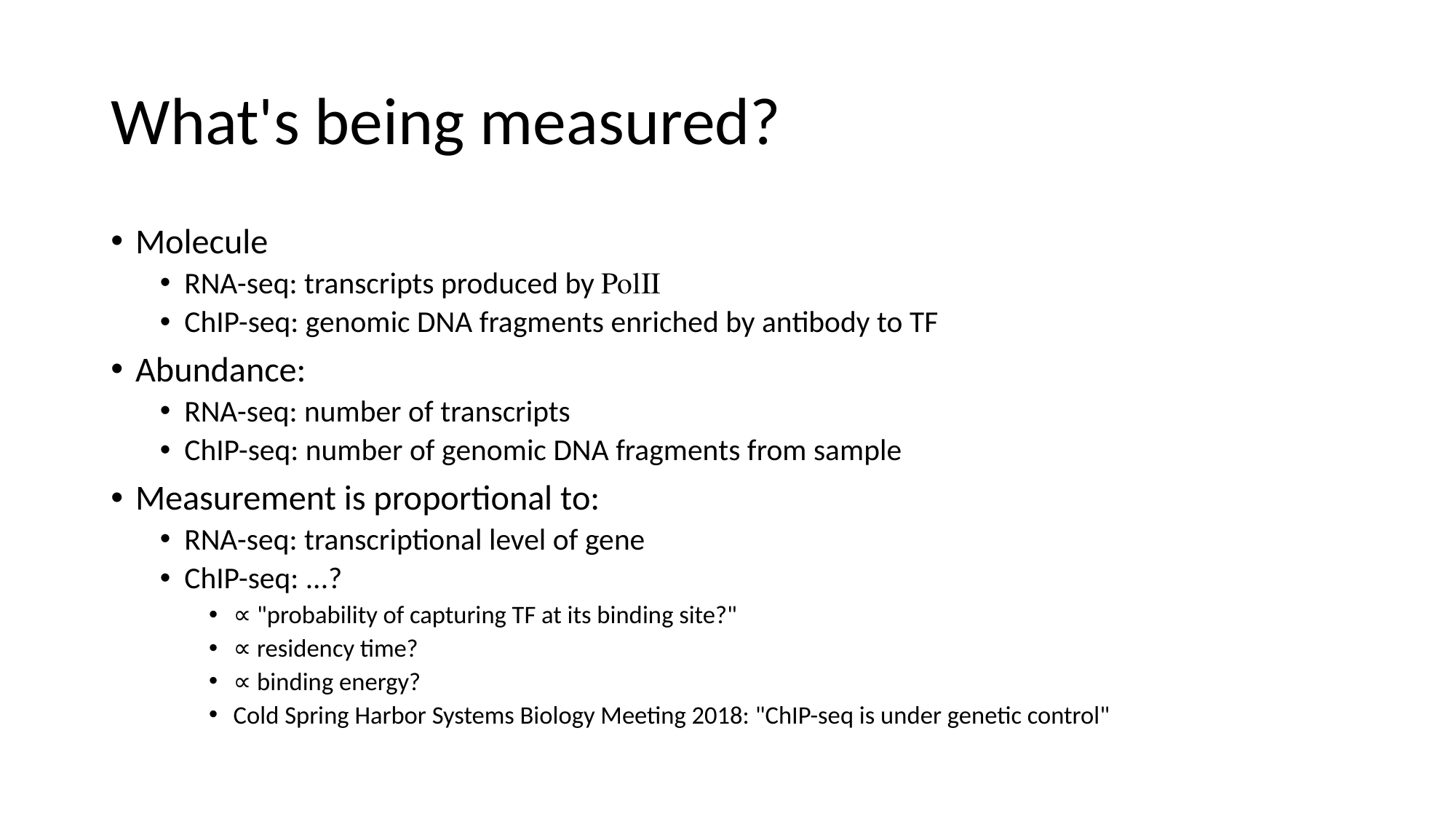

# What's being measured?
Molecule
RNA-seq: transcripts produced by PolII
ChIP-seq: genomic DNA fragments enriched by antibody to TF
Abundance:
RNA-seq: number of transcripts
ChIP-seq: number of genomic DNA fragments from sample
Measurement is proportional to:
RNA-seq: transcriptional level of gene
ChIP-seq: ...?
∝ "probability of capturing TF at its binding site?"
∝ residency time?
∝ binding energy?
Cold Spring Harbor Systems Biology Meeting 2018: "ChIP-seq is under genetic control"